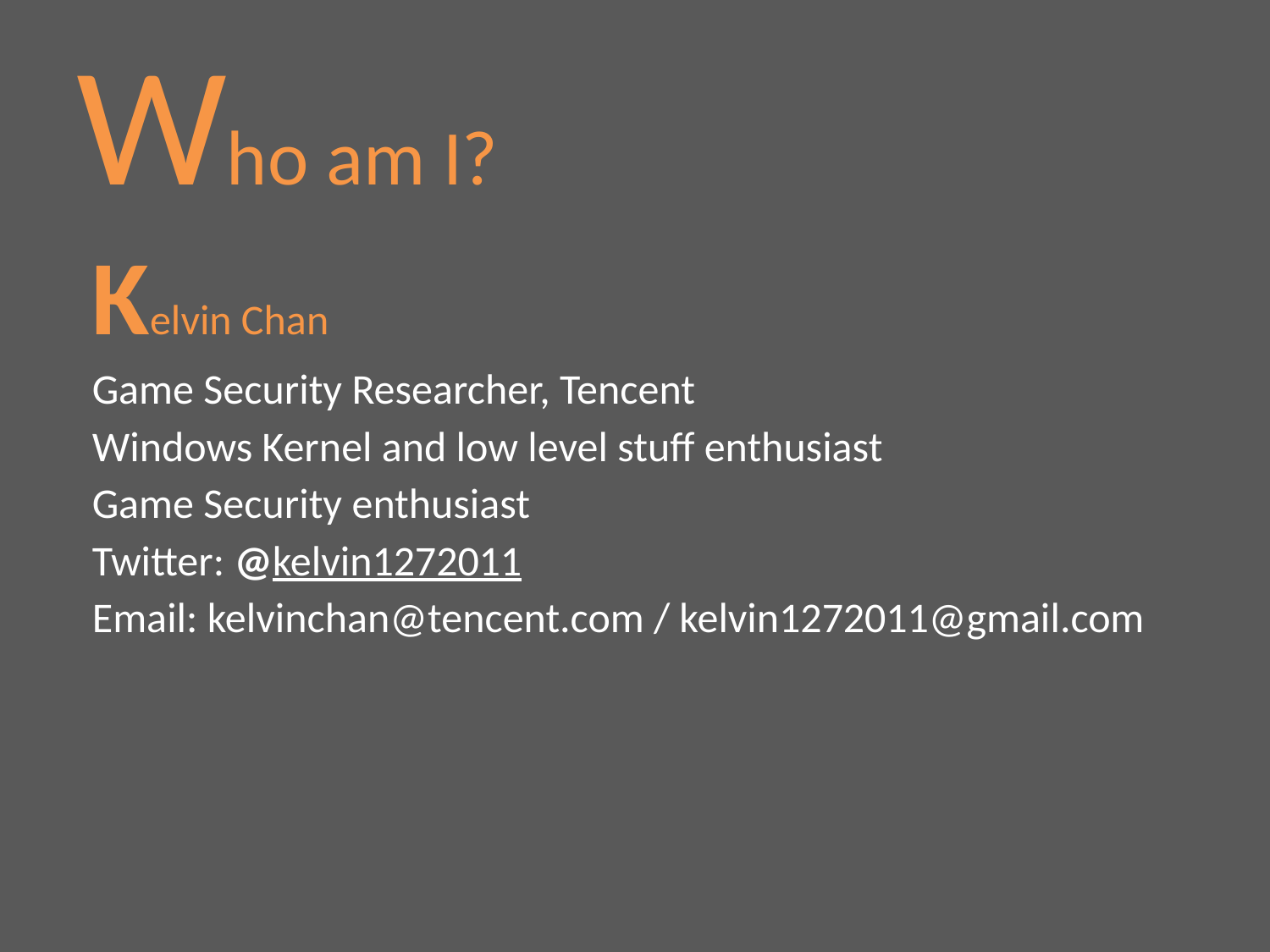

# Who am I?
Kelvin Chan
Game Security Researcher, Tencent
Windows Kernel and low level stuff enthusiast
Game Security enthusiast
Twitter: @kelvin1272011
Email: kelvinchan@tencent.com / kelvin1272011@gmail.com